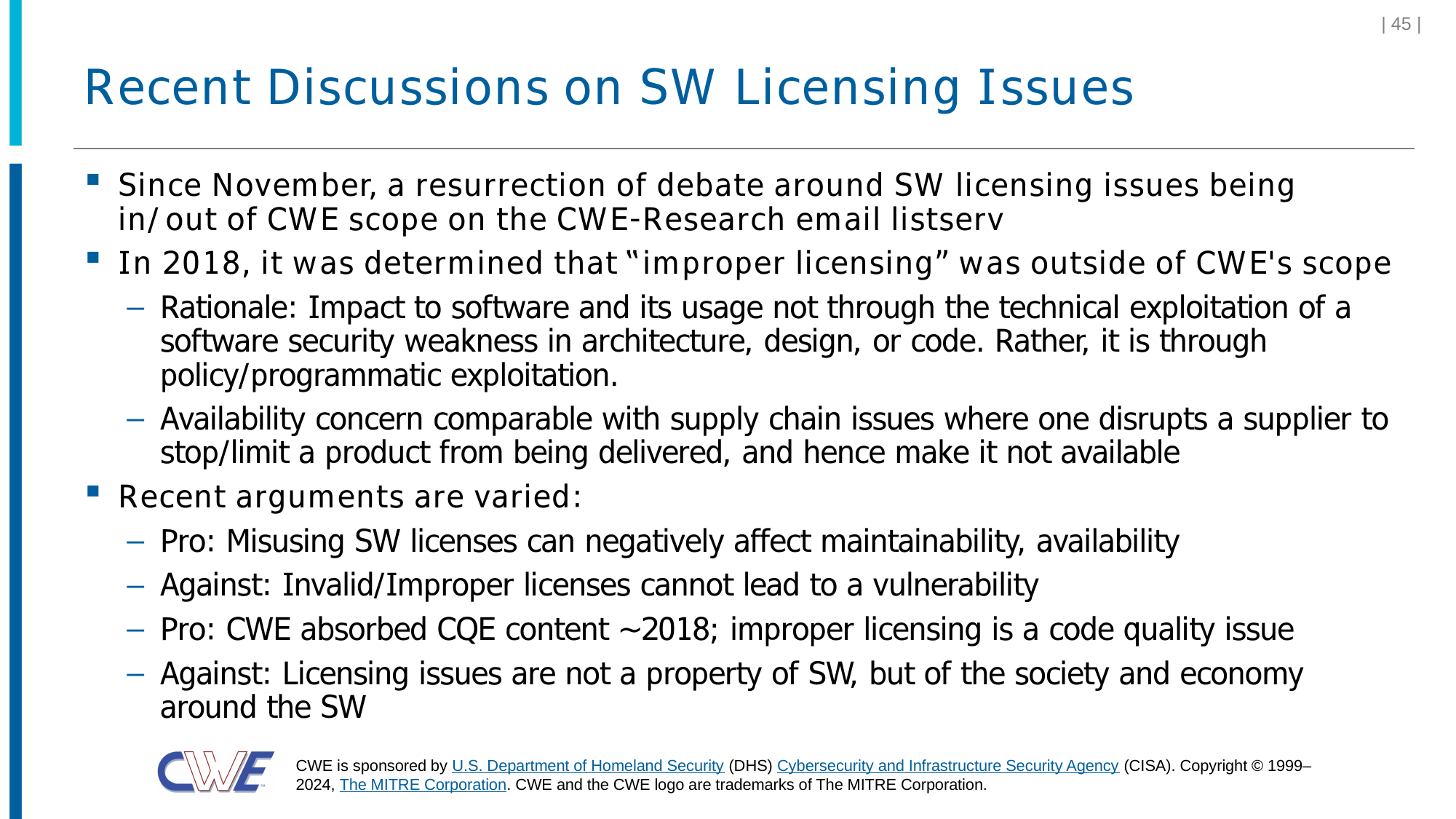

| 45 |
# Recent Discussions on SW Licensing Issues
Since November, a resurrection of debate around SW licensing issues being in/out of CWE scope on the CWE-Research email listserv
In 2018, it was determined that “improper licensing” was outside of CWE's scope
Rationale: Impact to software and its usage not through the technical exploitation of a software security weakness in architecture, design, or code. Rather, it is through policy/programmatic exploitation.
Availability concern comparable with supply chain issues where one disrupts a supplier to stop/limit a product from being delivered, and hence make it not available
Recent arguments are varied:
Pro: Misusing SW licenses can negatively affect maintainability, availability
Against: Invalid/Improper licenses cannot lead to a vulnerability
Pro: CWE absorbed CQE content ~2018; improper licensing is a code quality issue
Against: Licensing issues are not a property of SW, but of the society and economy around the SW